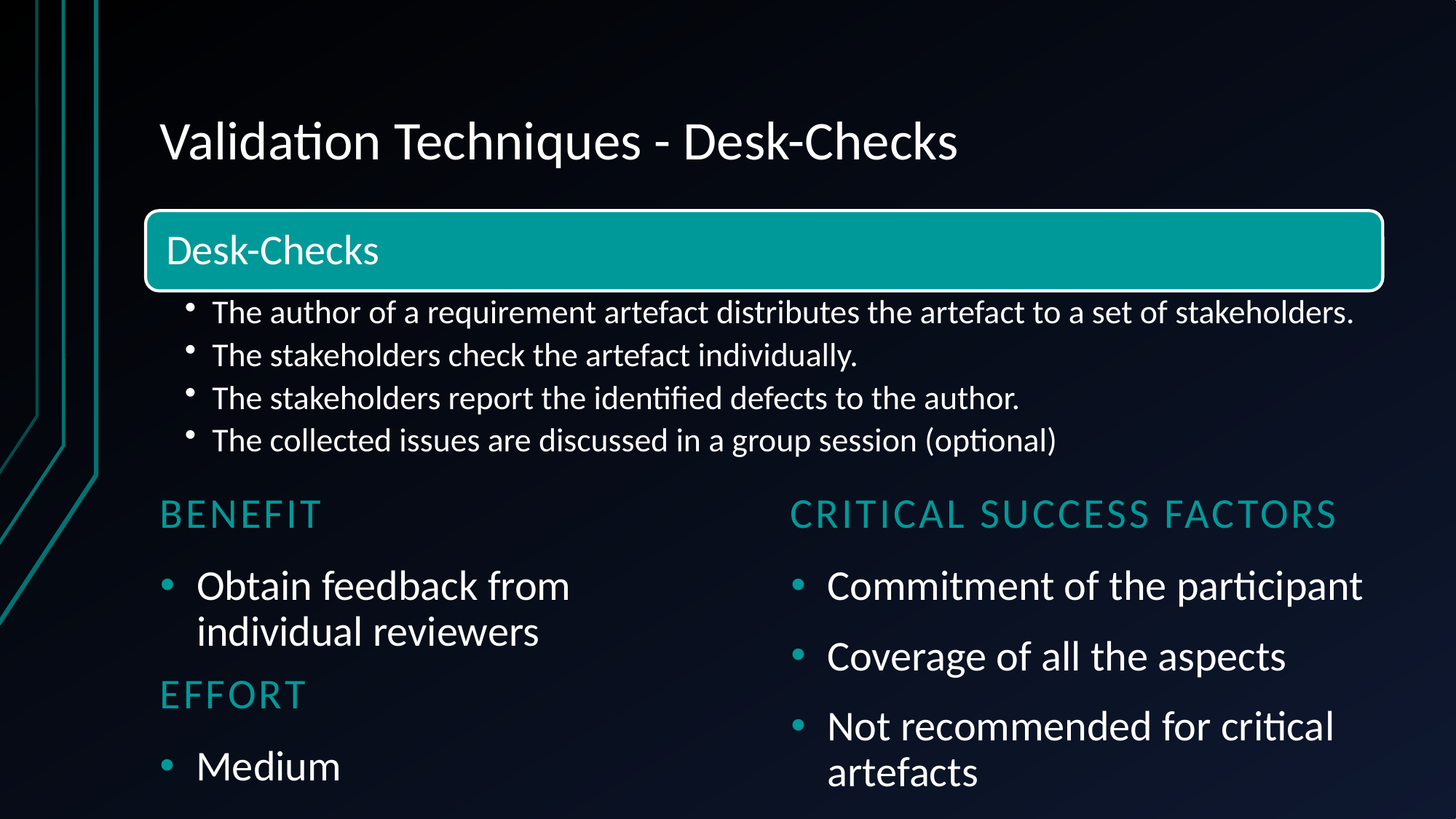

# Validation Techniques - Desk-Checks
Desk-Checks
The author of a requirement artefact distributes the artefact to a set of stakeholders.
The stakeholders check the artefact individually.
The stakeholders report the identiﬁed defects to the author.
The collected issues are discussed in a group session (optional)
BeneFit
Critical Success Factors
Obtain feedback from individual reviewers
Commitment of the participant
Coverage of all the aspects
Not recommended for critical artefacts
EFFORT
Medium